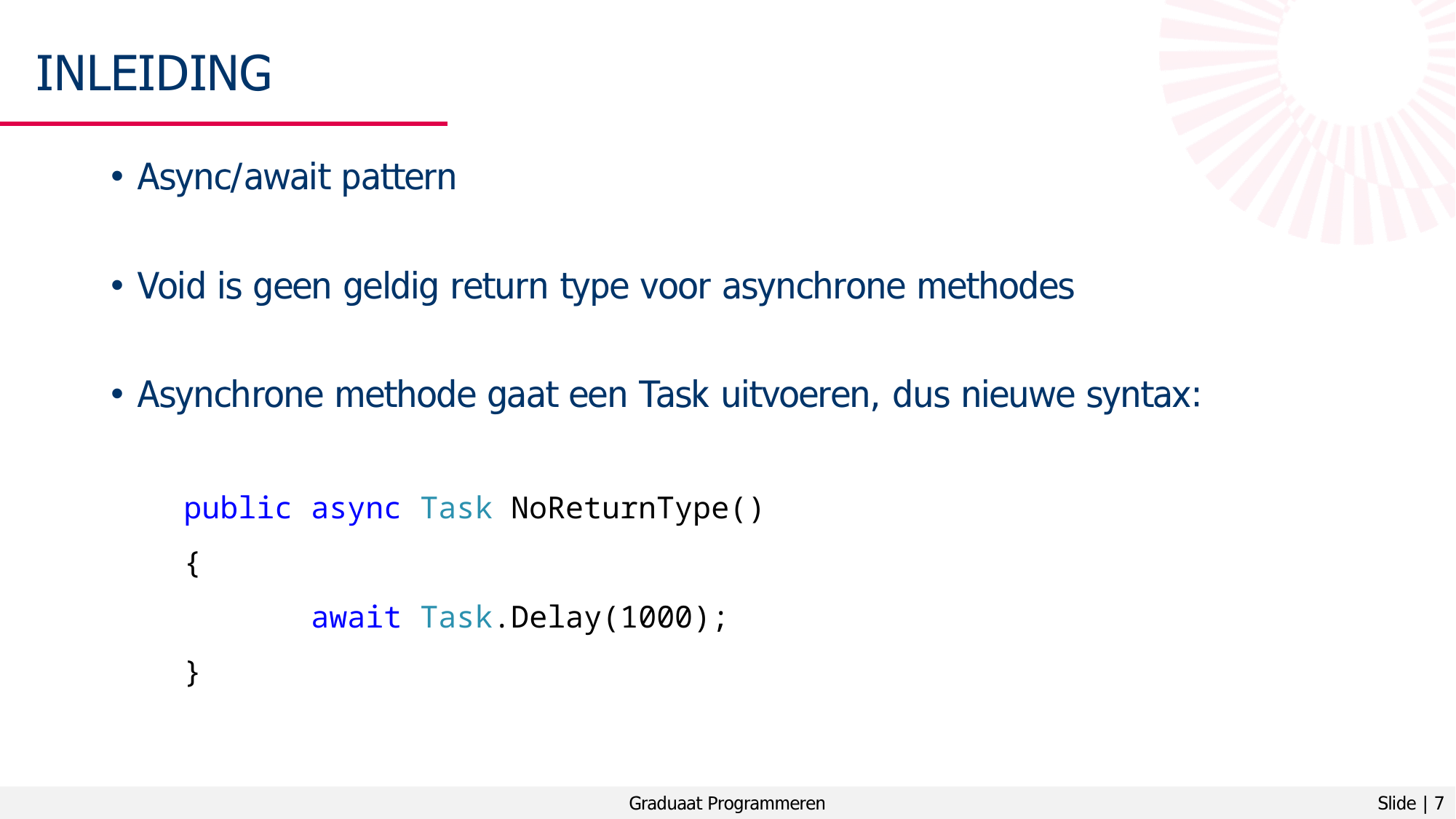

# Inleiding
Async/await pattern

Void is geen geldig return type voor asynchrone methodes

Asynchrone methode gaat een Task uitvoeren, dus nieuwe syntax:

 public async Task NoReturnType()
 {
        await Task.Delay(1000);
 }